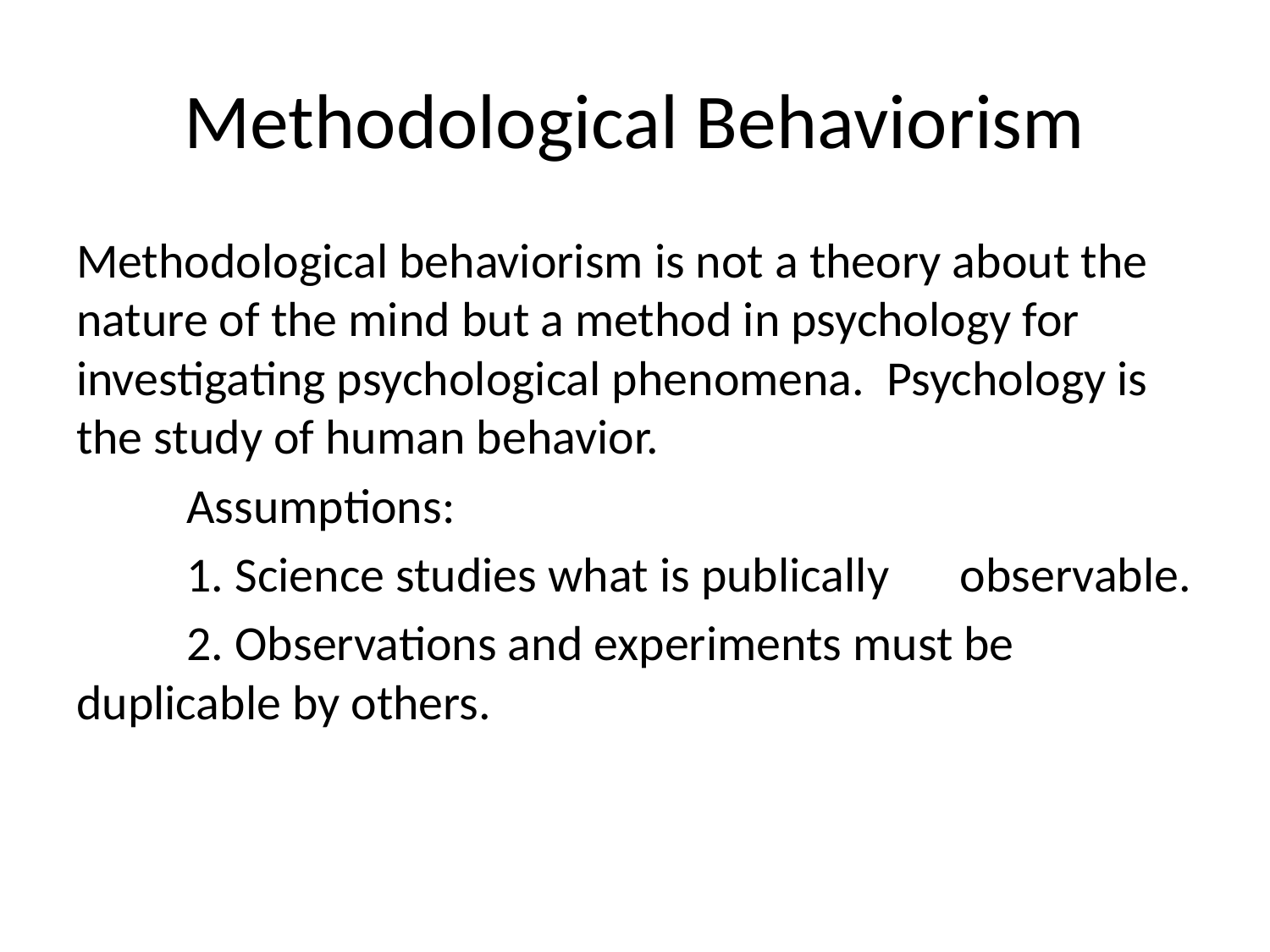

# Methodological Behaviorism
Methodological behaviorism is not a theory about the nature of the mind but a method in psychology for investigating psychological phenomena.  Psychology is the study of human behavior.
	Assumptions:
	1. Science studies what is publically 		observable.
	2. Observations and experiments must be 	duplicable by others.